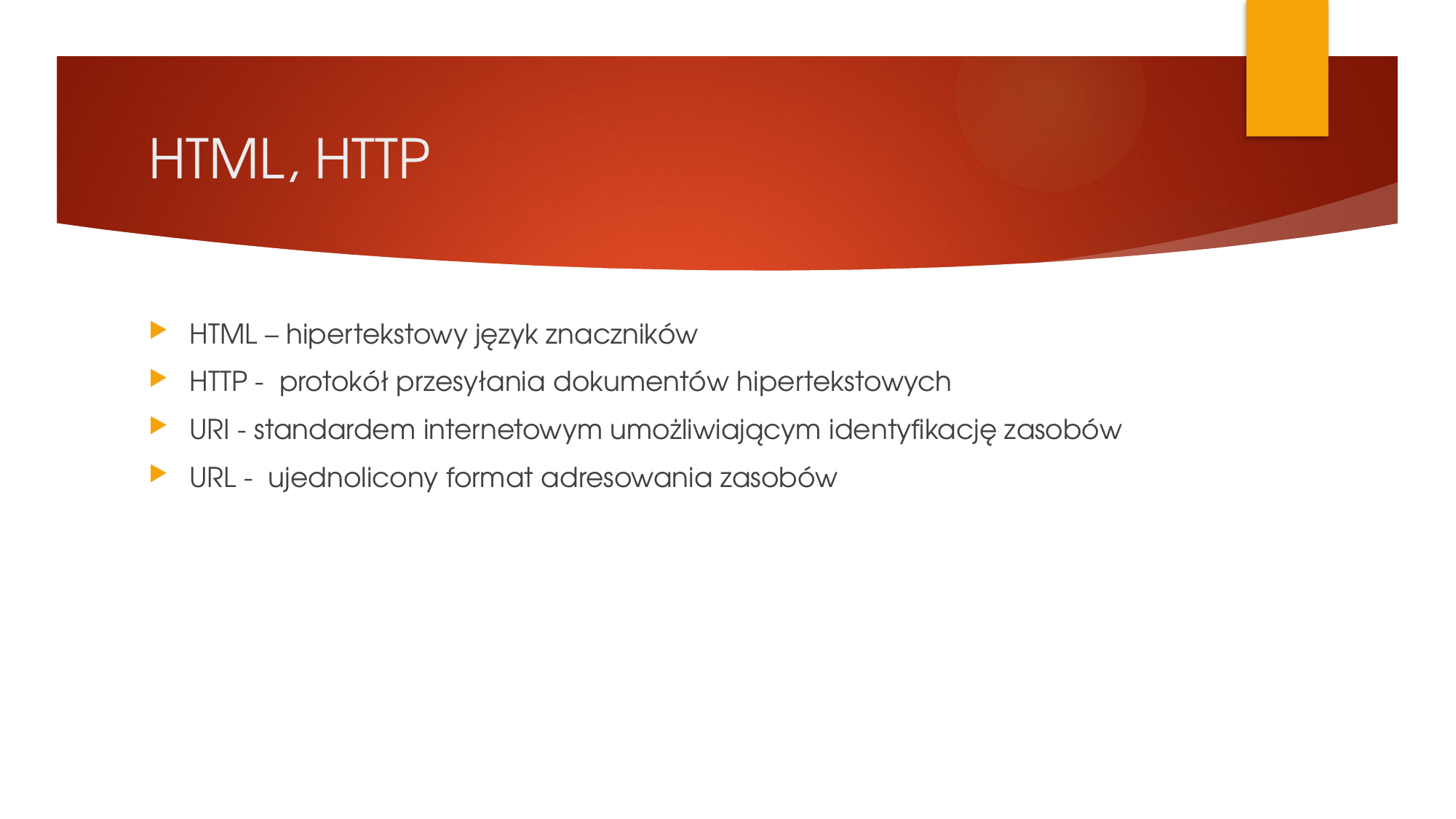

# HTML, HTTP
HTML – hipertekstowy język znaczników
HTTP -  protokół przesyłania dokumentów hipertekstowych
URI - standardem internetowym umożliwiającym identyfikację zasobów
URL -  ujednolicony format adresowania zasobów